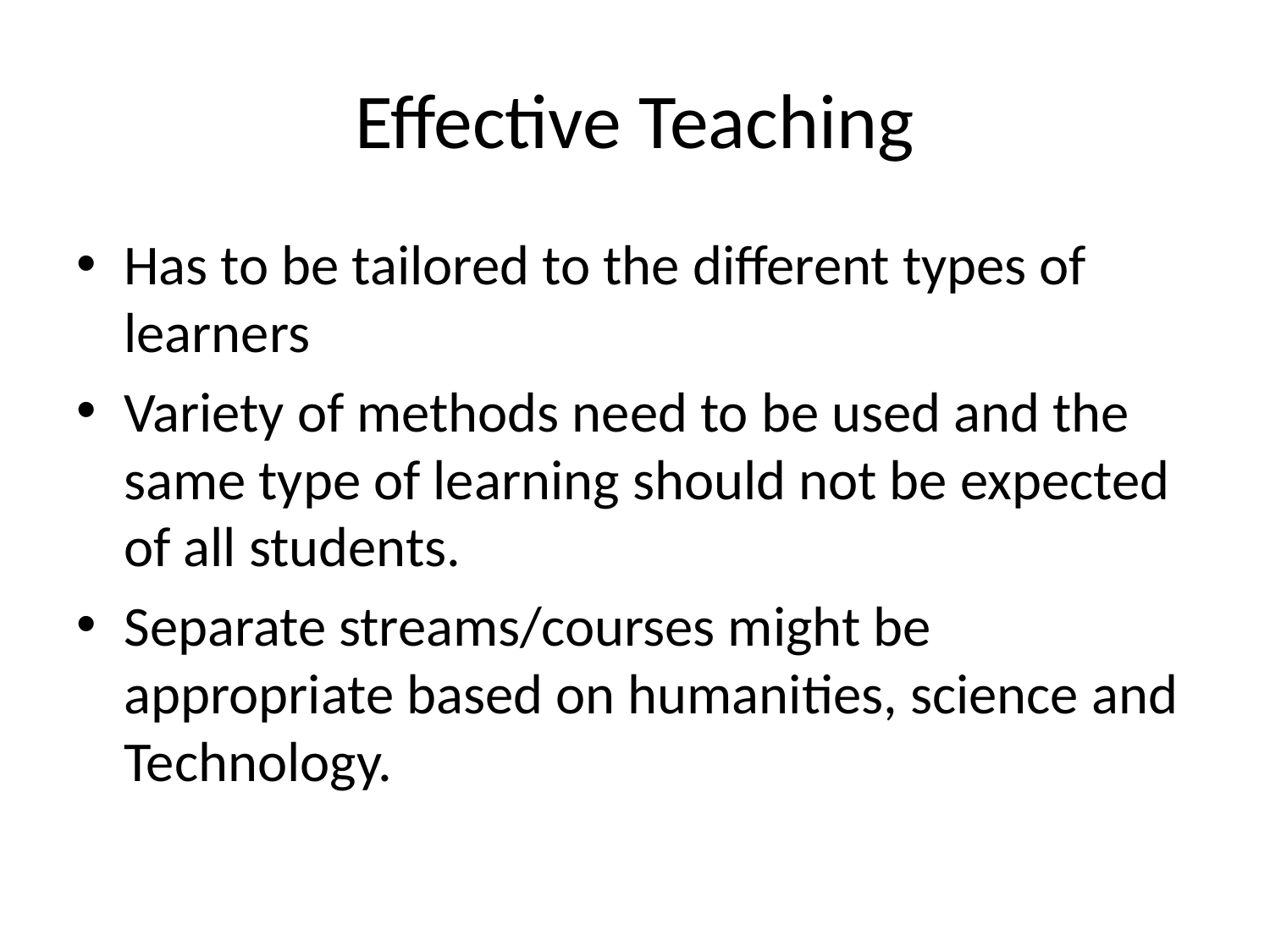

# Effective Teaching
Has to be tailored to the different types of learners
Variety of methods need to be used and the same type of learning should not be expected of all students.
Separate streams/courses might be appropriate based on humanities, science and Technology.